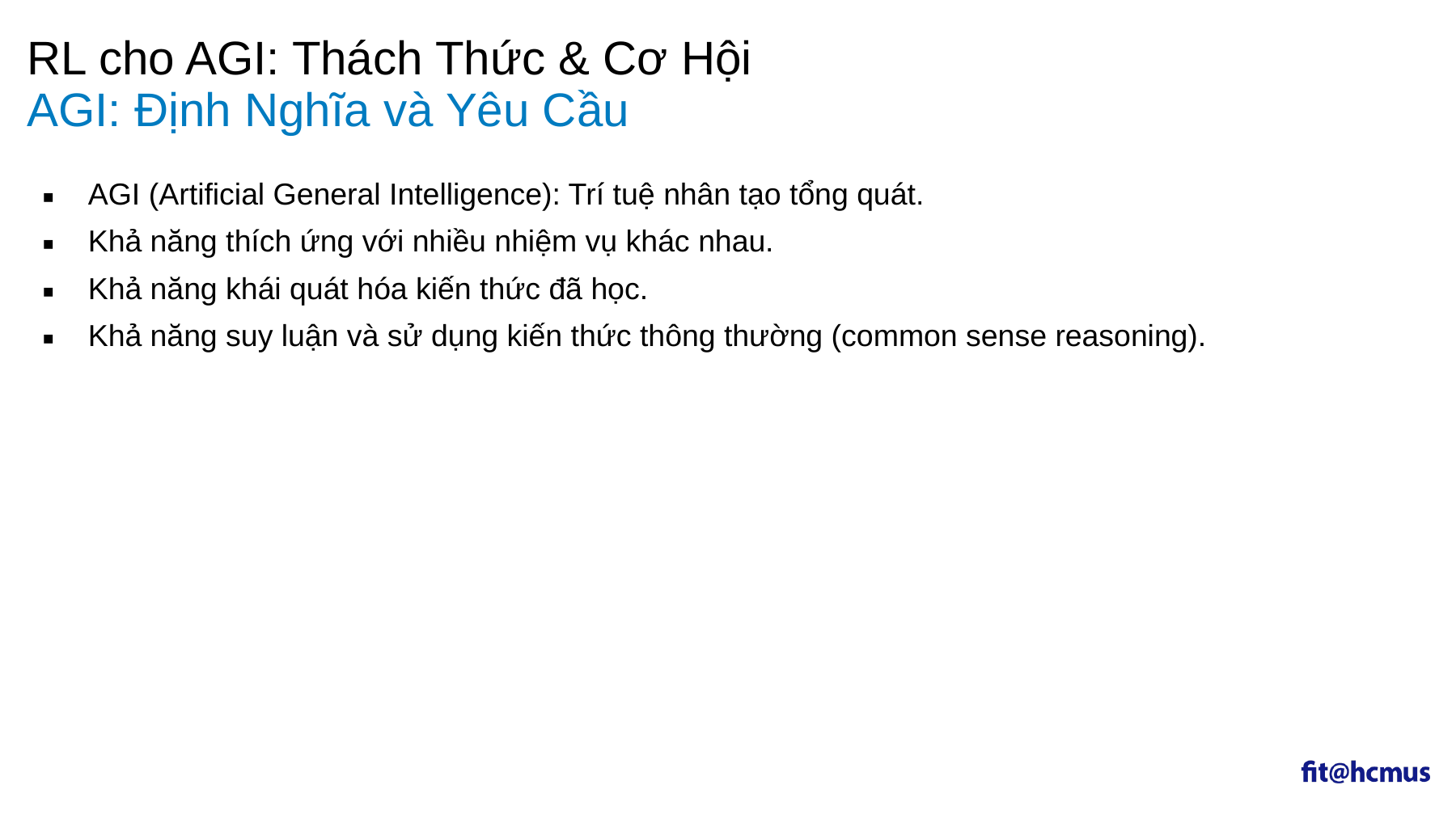

RL cho AGI: Thách Thức & Cơ Hội
# AGI: Định Nghĩa và Yêu Cầu
AGI (Artificial General Intelligence): Trí tuệ nhân tạo tổng quát.
Khả năng thích ứng với nhiều nhiệm vụ khác nhau.
Khả năng khái quát hóa kiến thức đã học.
Khả năng suy luận và sử dụng kiến thức thông thường (common sense reasoning).